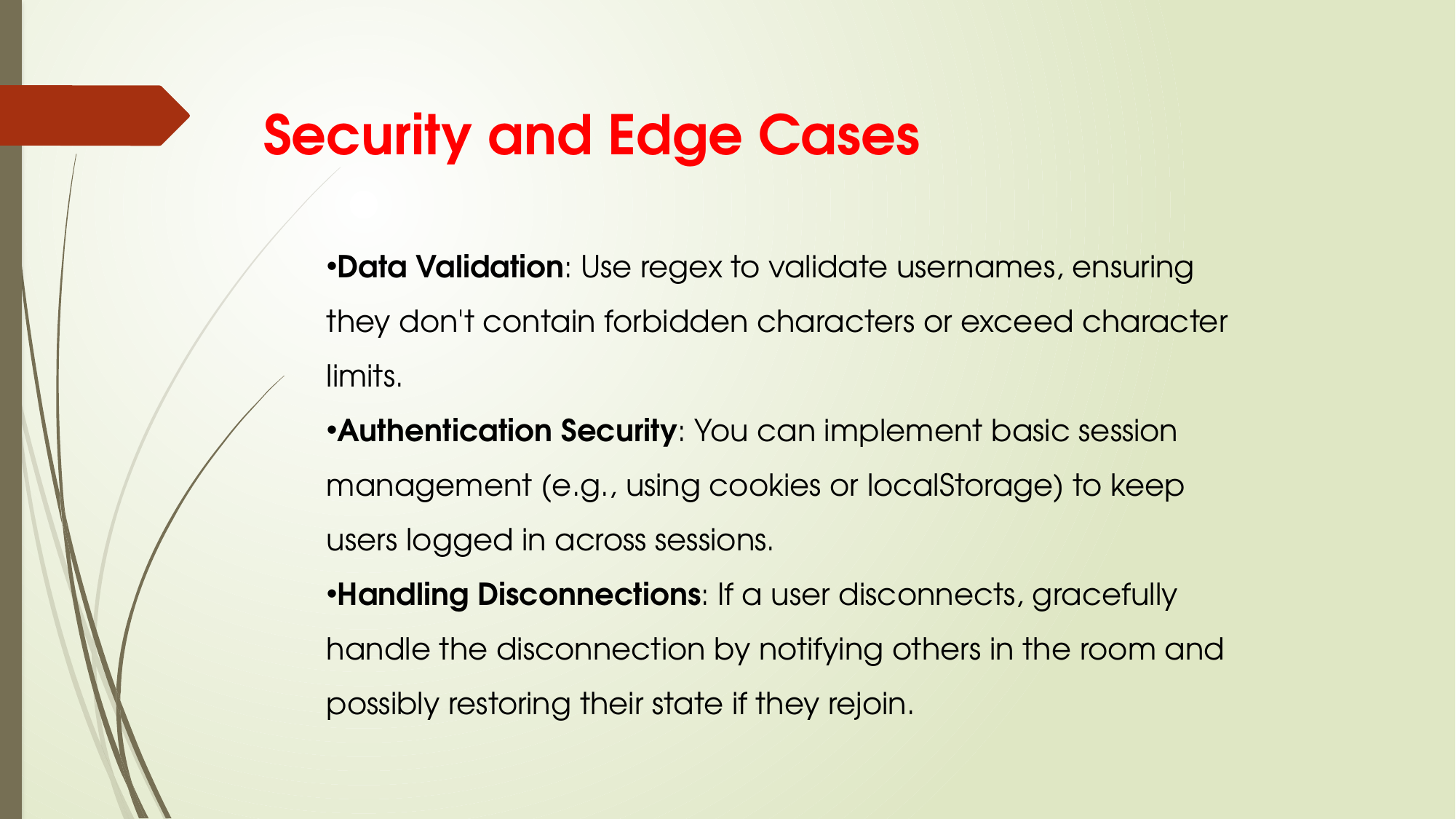

Security and Edge Cases
Data Validation: Use regex to validate usernames, ensuring they don't contain forbidden characters or exceed character limits.
Authentication Security: You can implement basic session management (e.g., using cookies or localStorage) to keep users logged in across sessions.
Handling Disconnections: If a user disconnects, gracefully handle the disconnection by notifying others in the room and possibly restoring their state if they rejoin.